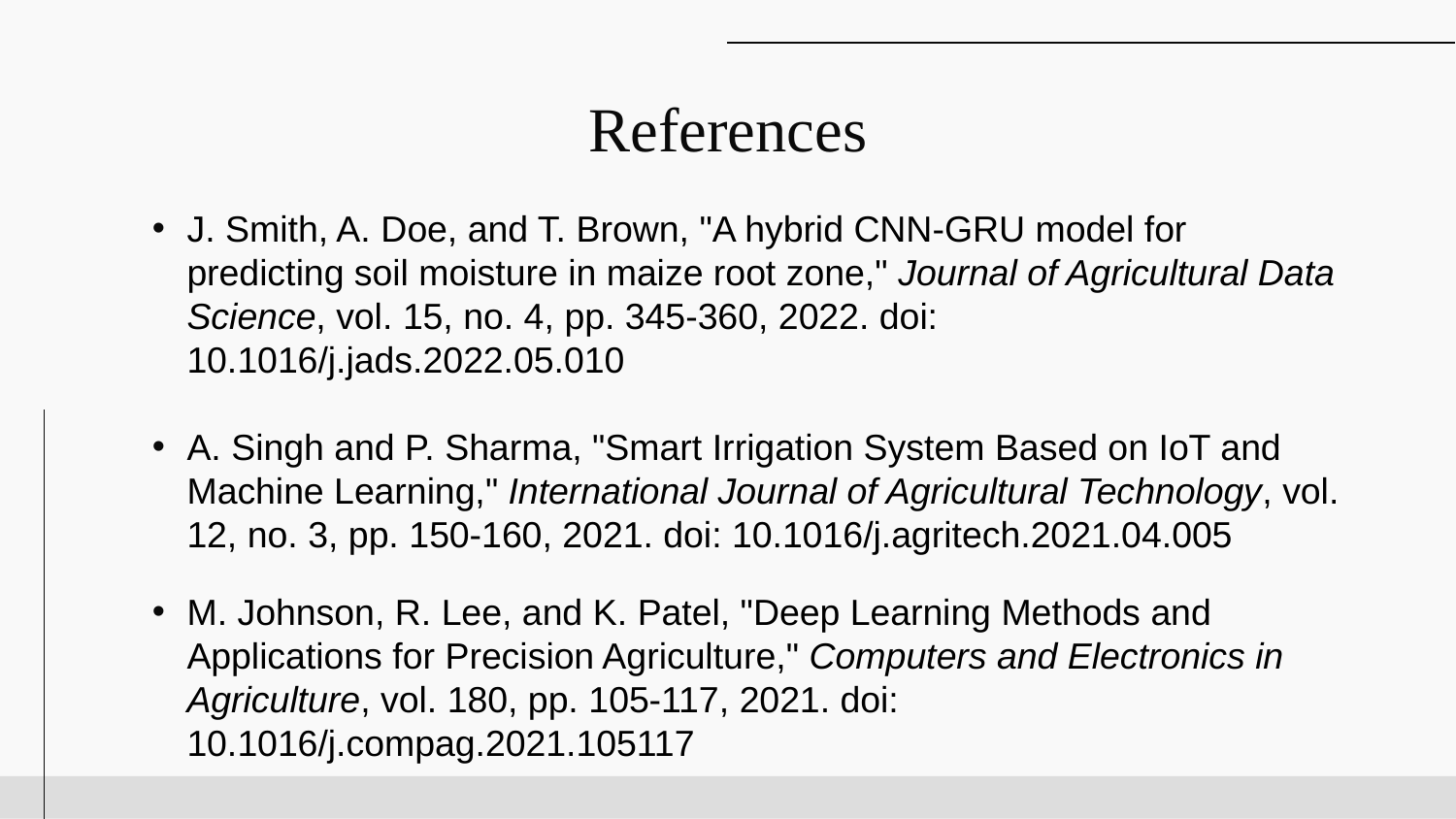

# References
J. Smith, A. Doe, and T. Brown, "A hybrid CNN-GRU model for predicting soil moisture in maize root zone," Journal of Agricultural Data Science, vol. 15, no. 4, pp. 345-360, 2022. doi: 10.1016/j.jads.2022.05.010

A. Singh and P. Sharma, "Smart Irrigation System Based on IoT and Machine Learning," International Journal of Agricultural Technology, vol. 12, no. 3, pp. 150-160, 2021. doi: 10.1016/j.agritech.2021.04.005

M. Johnson, R. Lee, and K. Patel, "Deep Learning Methods and Applications for Precision Agriculture," Computers and Electronics in Agriculture, vol. 180, pp. 105-117, 2021. doi: 10.1016/j.compag.2021.105117